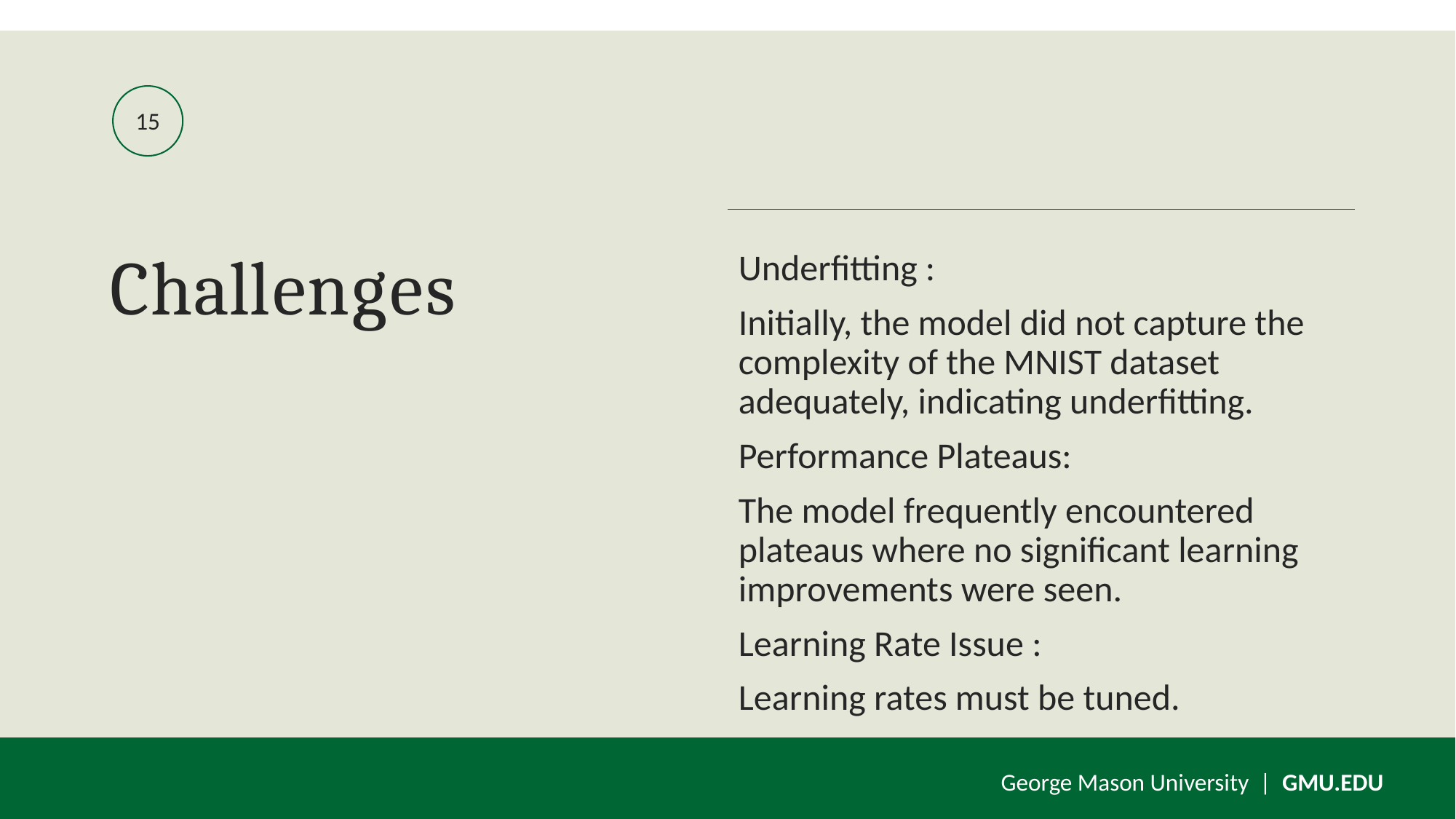

15
# Challenges
Underfitting :
Initially, the model did not capture the complexity of the MNIST dataset adequately, indicating underfitting.
Performance Plateaus:
The model frequently encountered plateaus where no significant learning improvements were seen.
Learning Rate Issue :
Learning rates must be tuned.
George Mason University  |  GMU.EDU